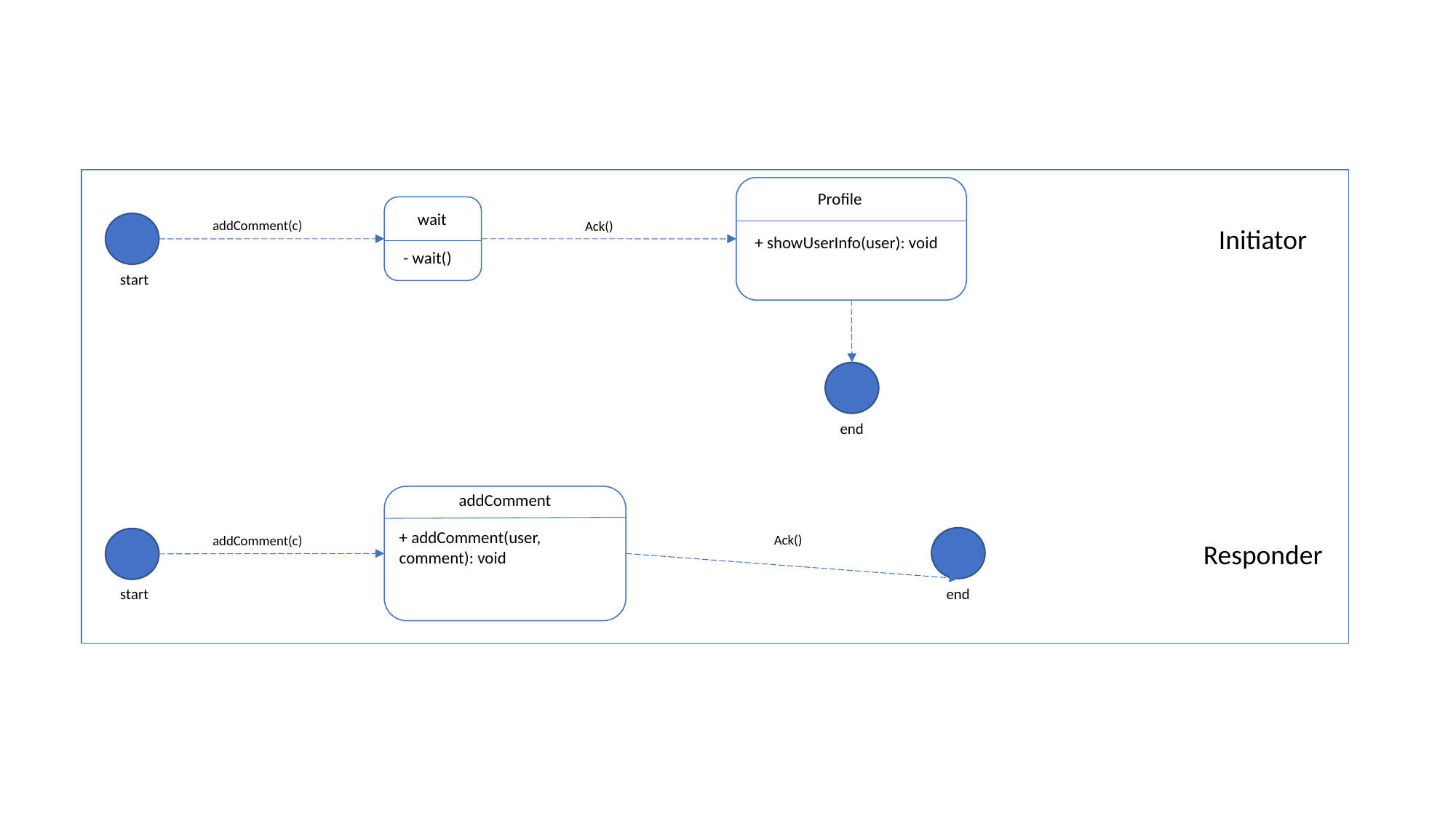

Profile

wait
addComment(c)
Ack()

Initiator
 + showUserInfo(user): void

- wait()
start

end
addComment

+ addComment(user, comment): void
Ack()
addComment(c)

Responder
start
end